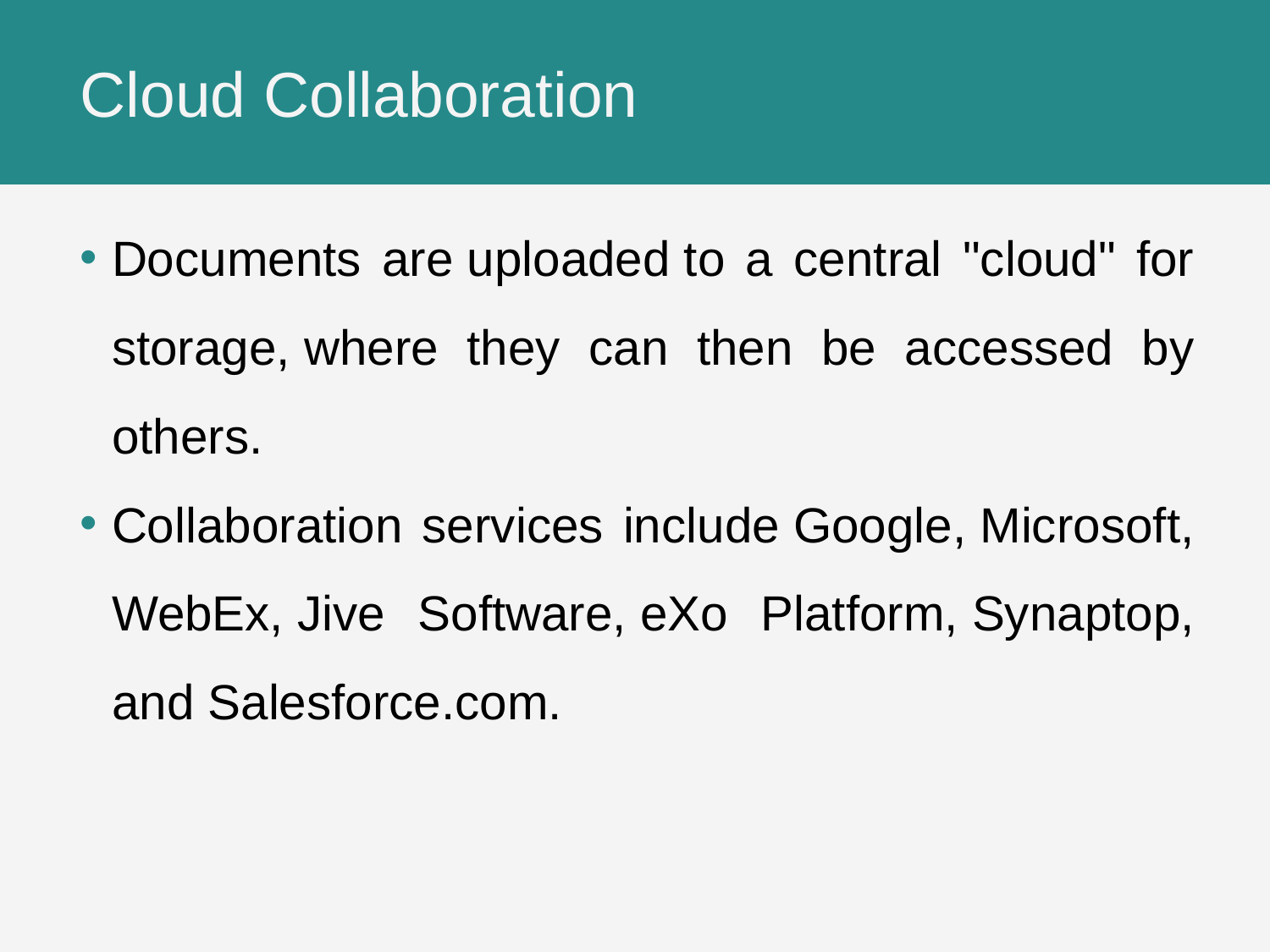

# Cloud Collaboration
Documents are uploaded to a central "cloud" for storage, where they can then be accessed by others.
Collaboration services include Google, Microsoft, WebEx, Jive Software, eXo Platform, Synaptop, and Salesforce.com.